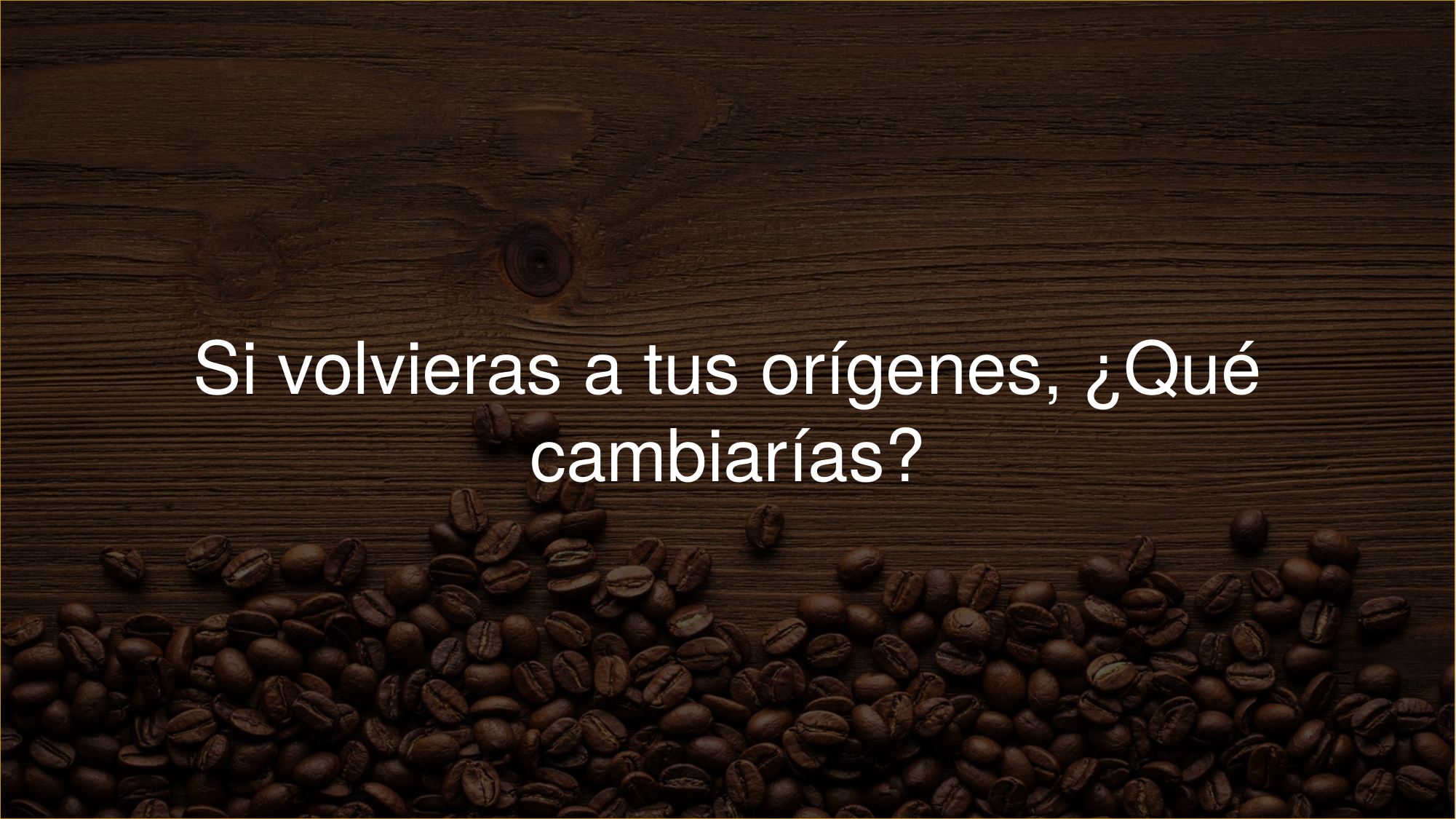

Si volvieras a tus orígenes, ¿Qué cambiarías?